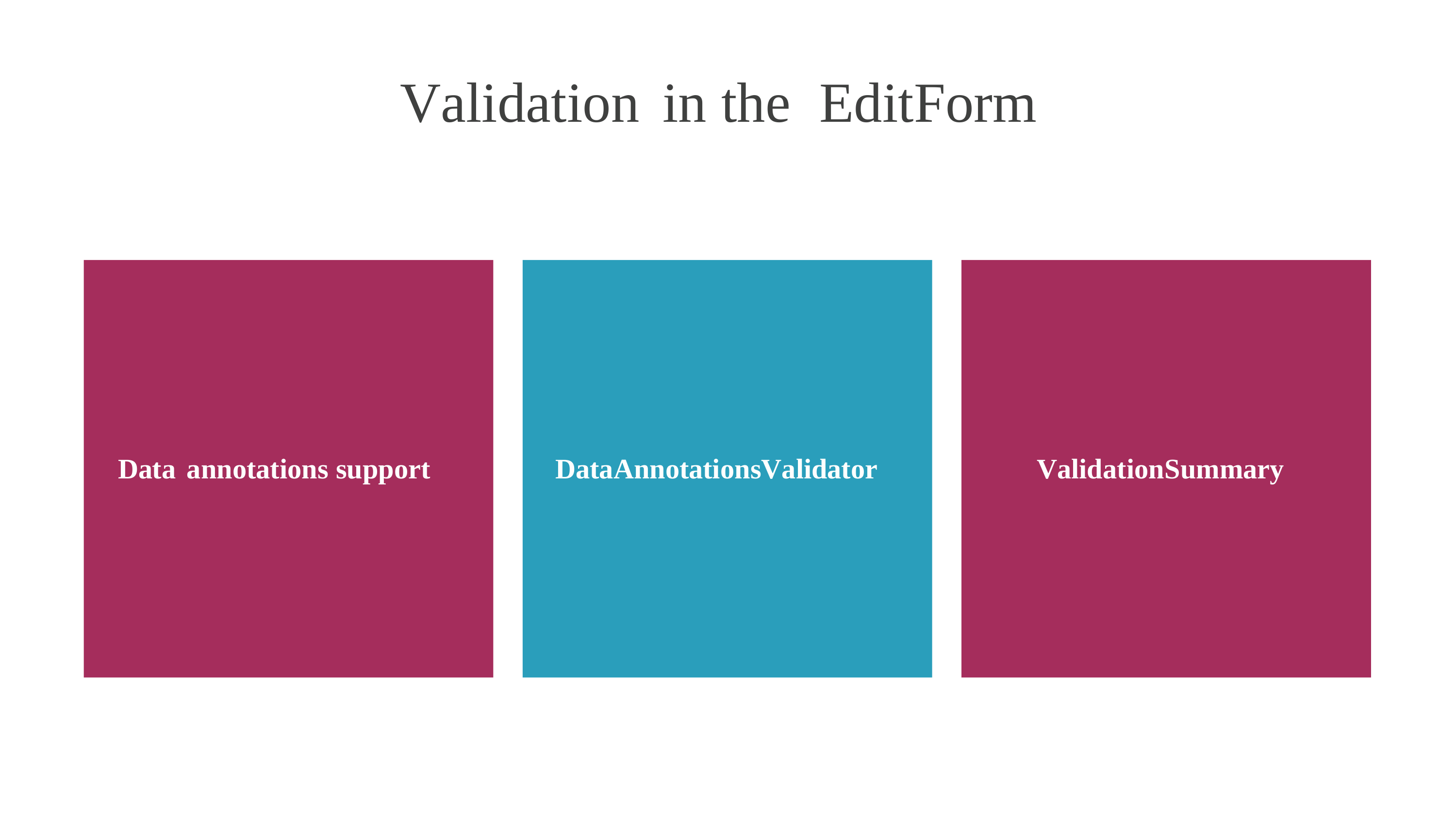

Validation
in
the
EditForm

Data annotations support

DataAnnotationsValidator

ValidationSummary